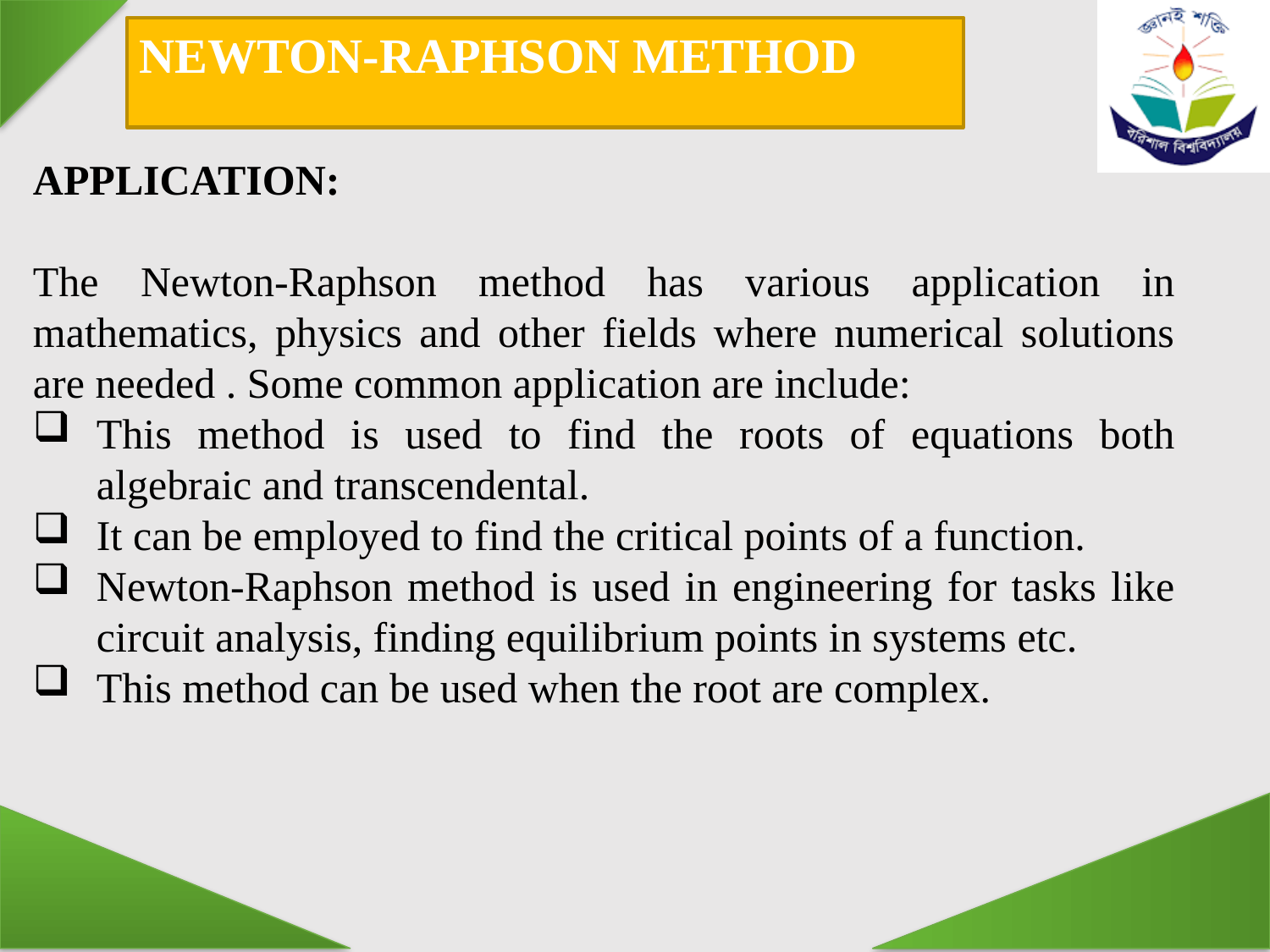

NEWTON-RAPHSON METHOD

APPLICATION:

The Newton-Raphson method has various application in mathematics, physics and other fields where numerical solutions are needed . Some common application are include:
This method is used to find the roots of equations both algebraic and transcendental.
It can be employed to find the critical points of a function.
Newton-Raphson method is used in engineering for tasks like circuit analysis, finding equilibrium points in systems etc.
This method can be used when the root are complex.